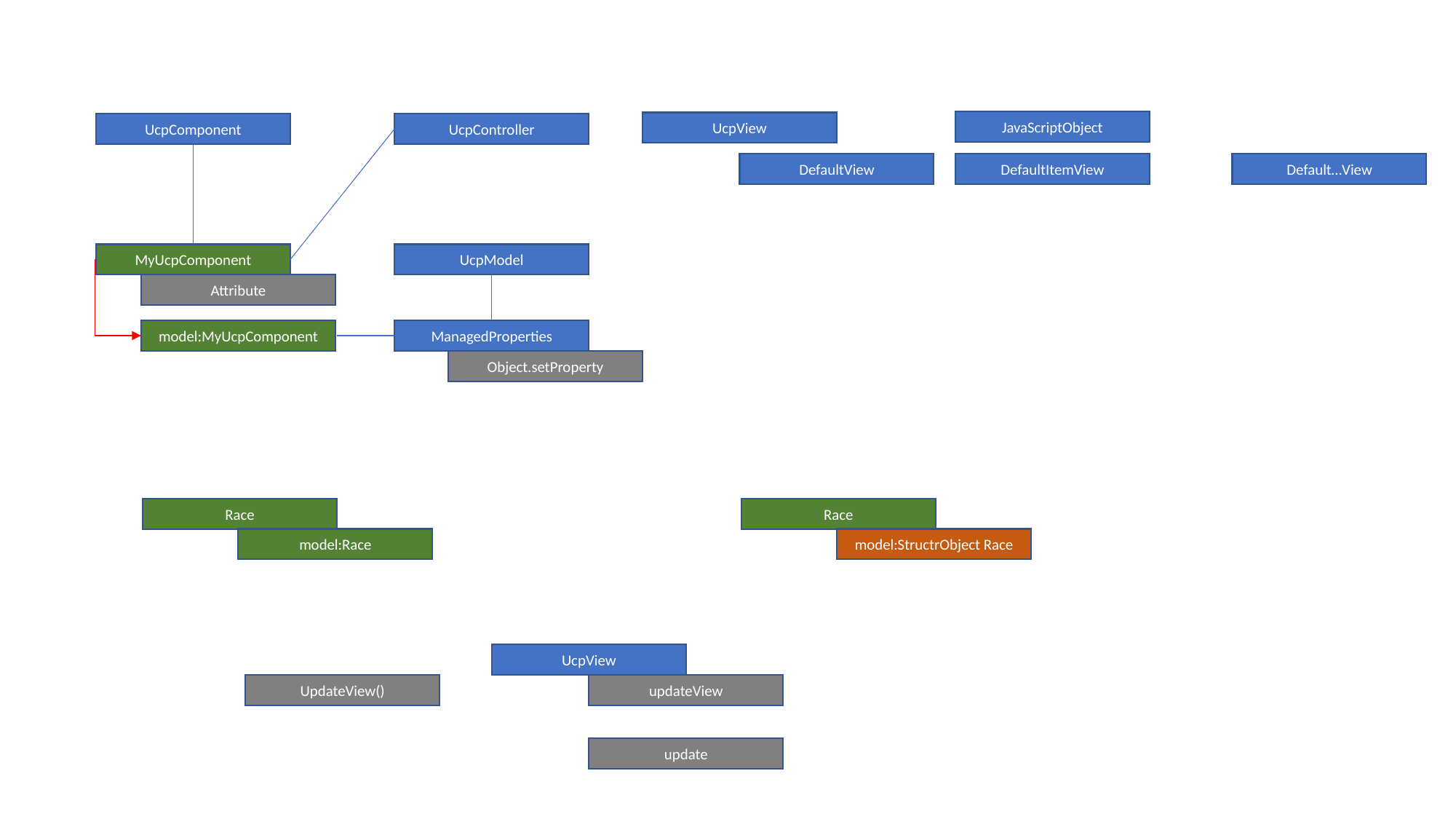

JavaScriptObject
UcpView
UcpComponent
UcpController
DefaultView
DefaultItemView
Default…View
MyUcpComponent
UcpModel
Attribute
model:MyUcpComponent
ManagedProperties
Object.setProperty
Race
Race
model:Race
model:StructrObject Race
UcpView
UpdateView()
updateView
update